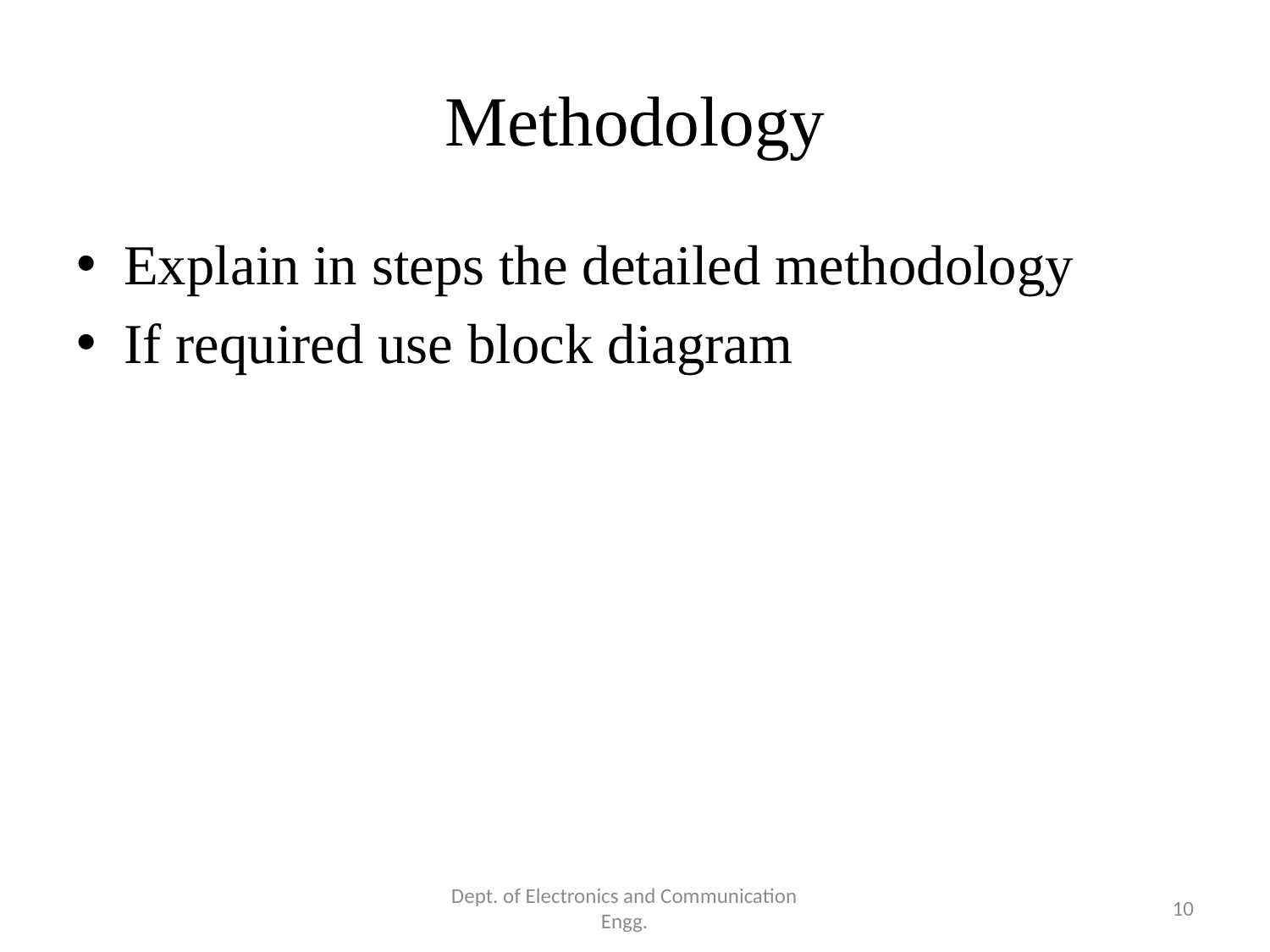

# Methodology
Explain in steps the detailed methodology
If required use block diagram

Dept. of Electronics and Communication Engg.
10